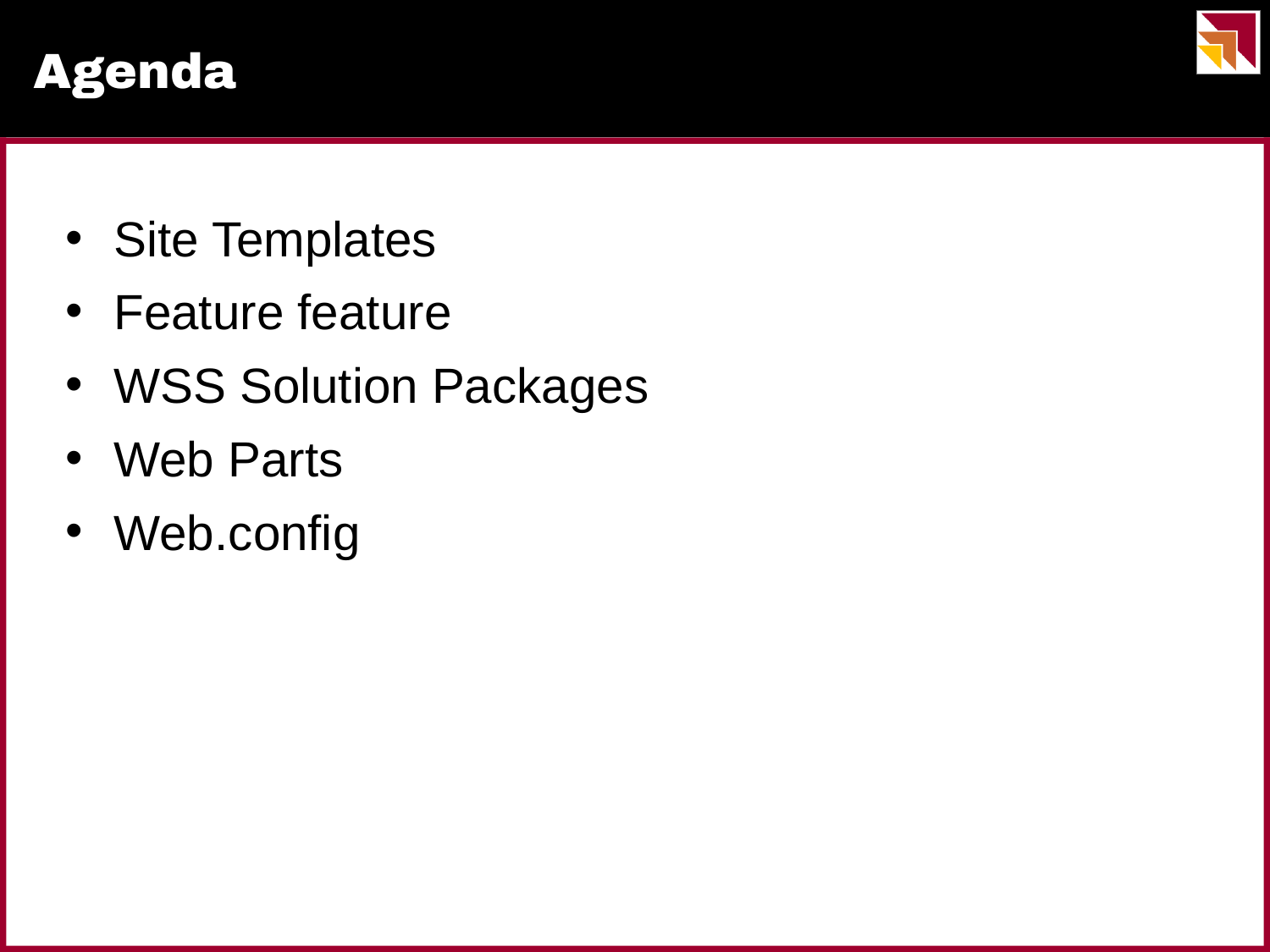

# Agenda
Site Templates
Feature feature
WSS Solution Packages
Web Parts
Web.config